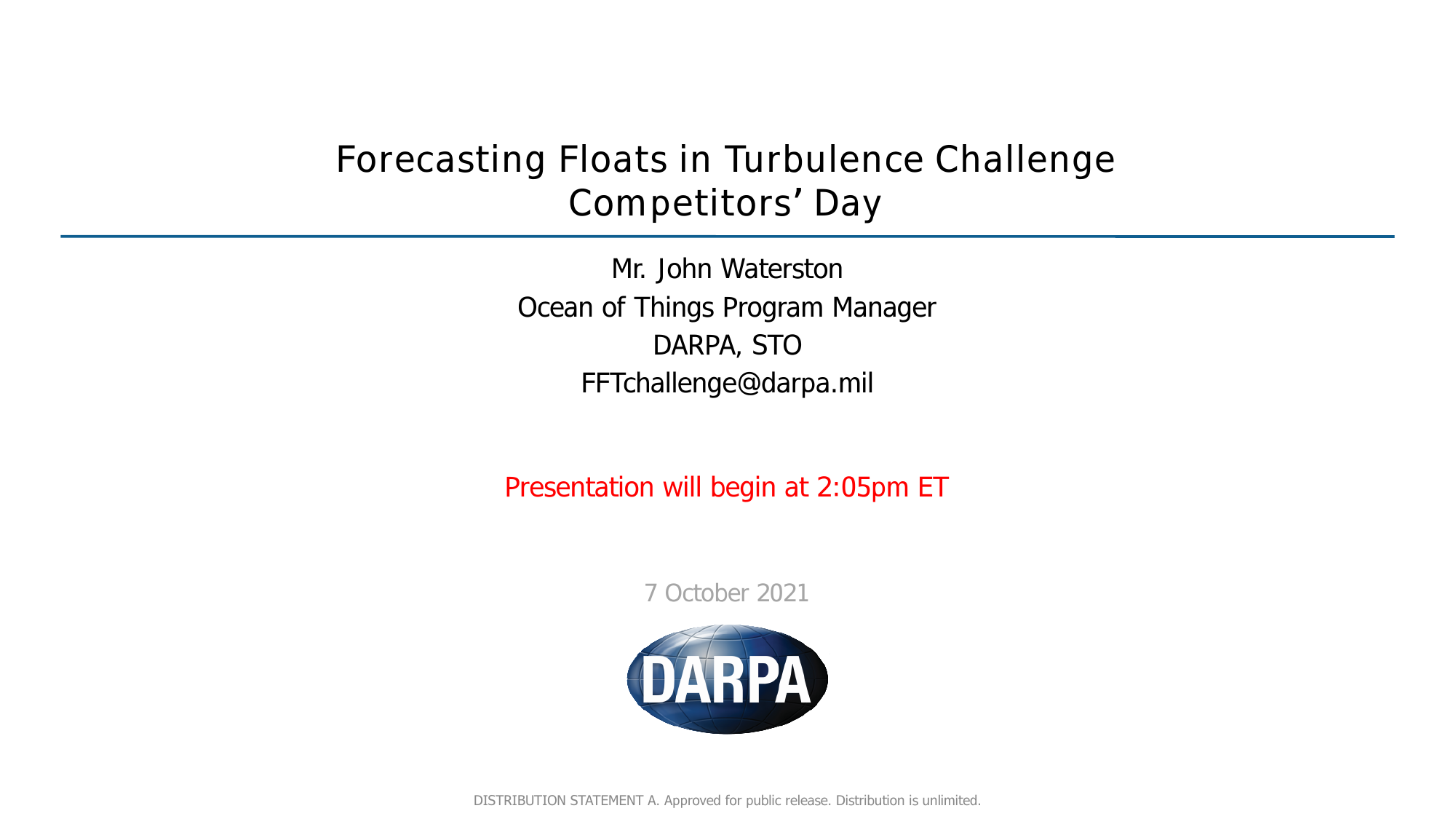

# Forecasting Floats in Turbulence Challenge Competitors’ Day
Mr. John Waterston
Ocean of Things Program Manager
DARPA, STO
FFTchallenge@darpa.mil
Presentation will begin at 2:05pm ET
7 October 2021
DISTRIBUTION STATEMENT A. Approved for public release. Distribution is unlimited.